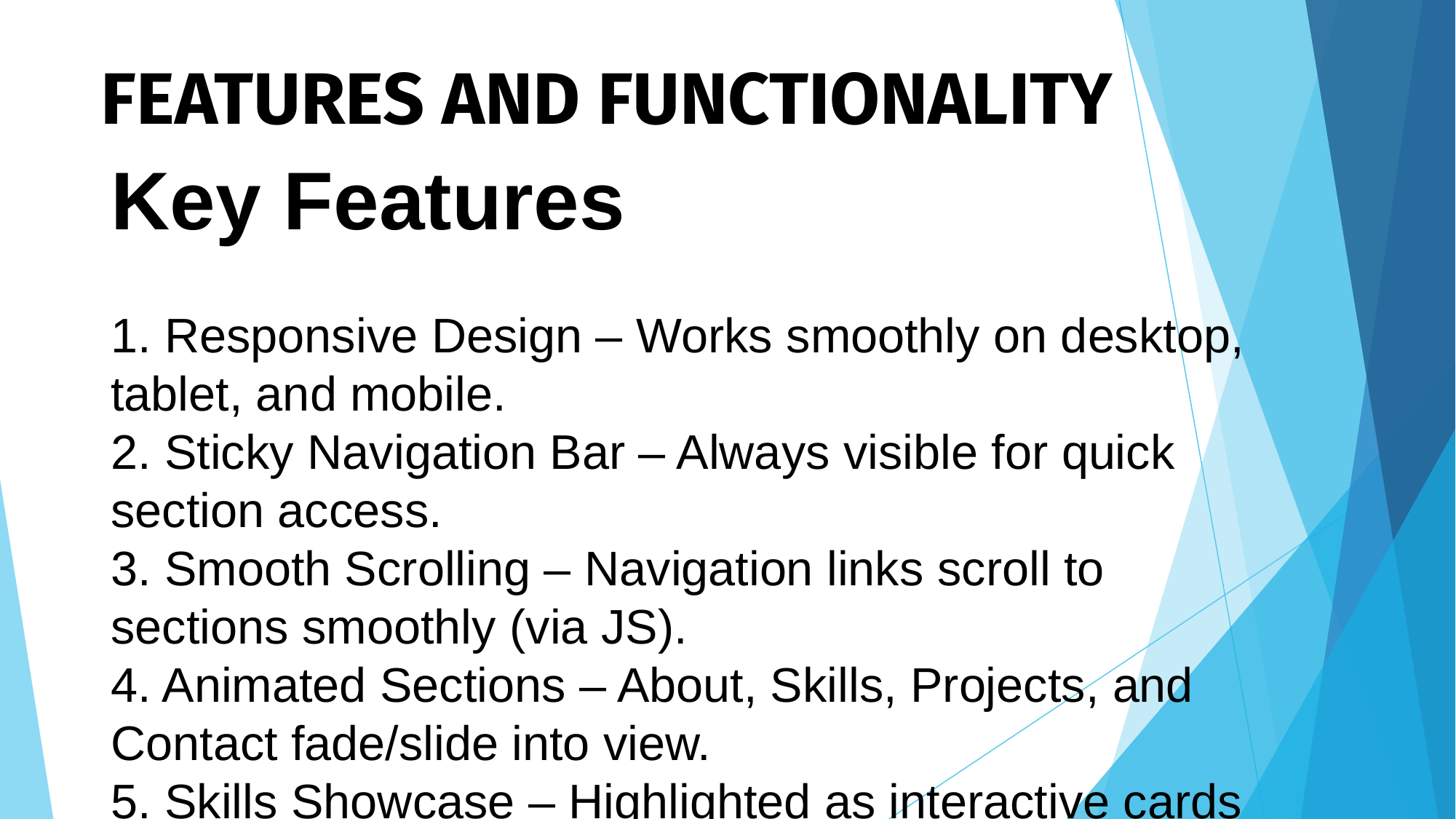

# FEATURES AND FUNCTIONALITY
Key Features

1. Responsive Design – Works smoothly on desktop, tablet, and mobile.
2. Sticky Navigation Bar – Always visible for quick section access.
3. Smooth Scrolling – Navigation links scroll to sections smoothly (via JS).
4. Animated Sections – About, Skills, Projects, and Contact fade/slide into view.
5. Skills Showcase – Highlighted as interactive cards or badges.
6. Projects Section – Card-style layout with project titles & descriptions.
7. Contact Info – Direct email link (mailto:hamathithazin.718@gmail.com).
8. Footer – Copyright info + optional social links.